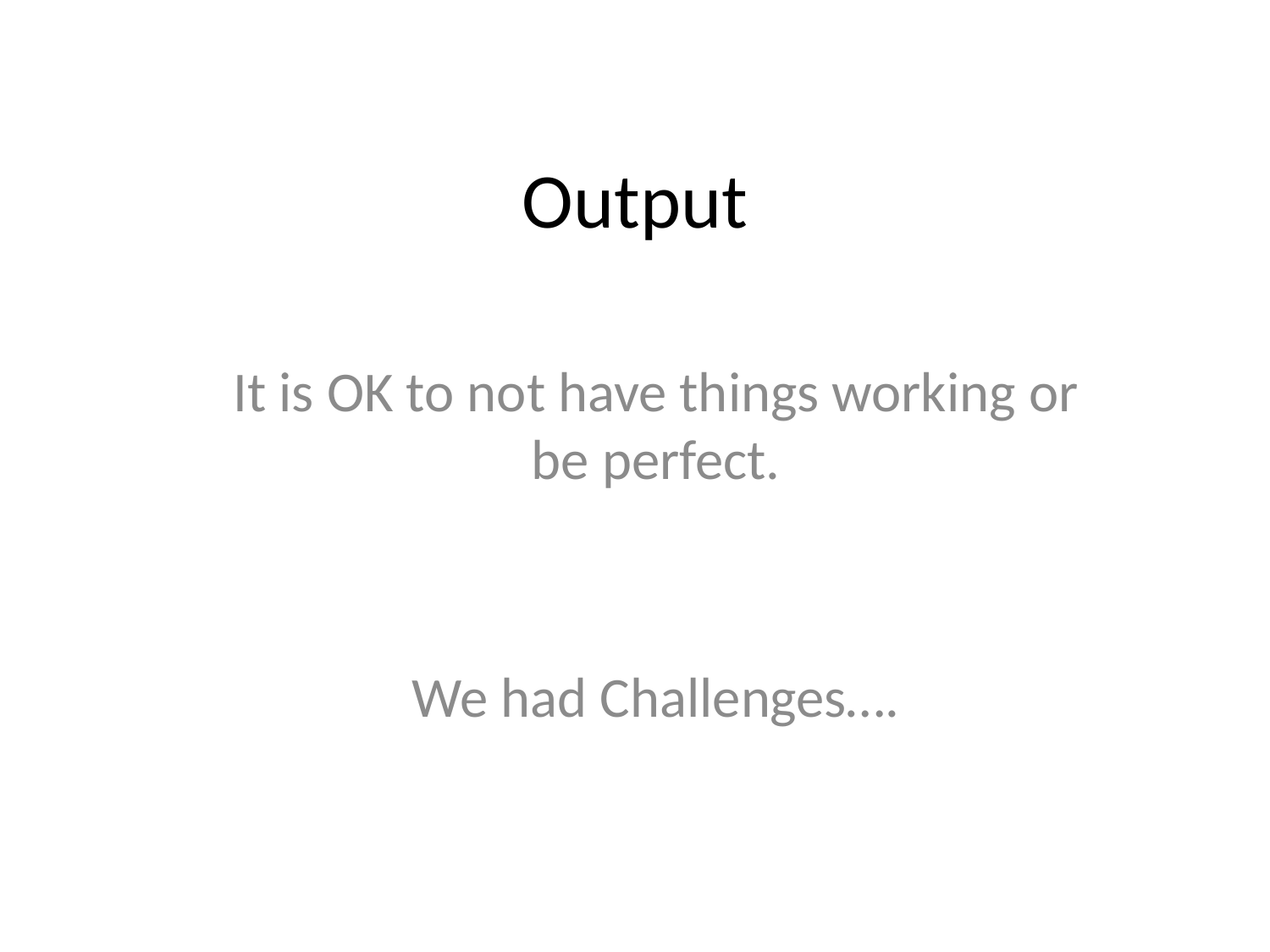

# Output
It is OK to not have things working or be perfect.

We had Challenges….